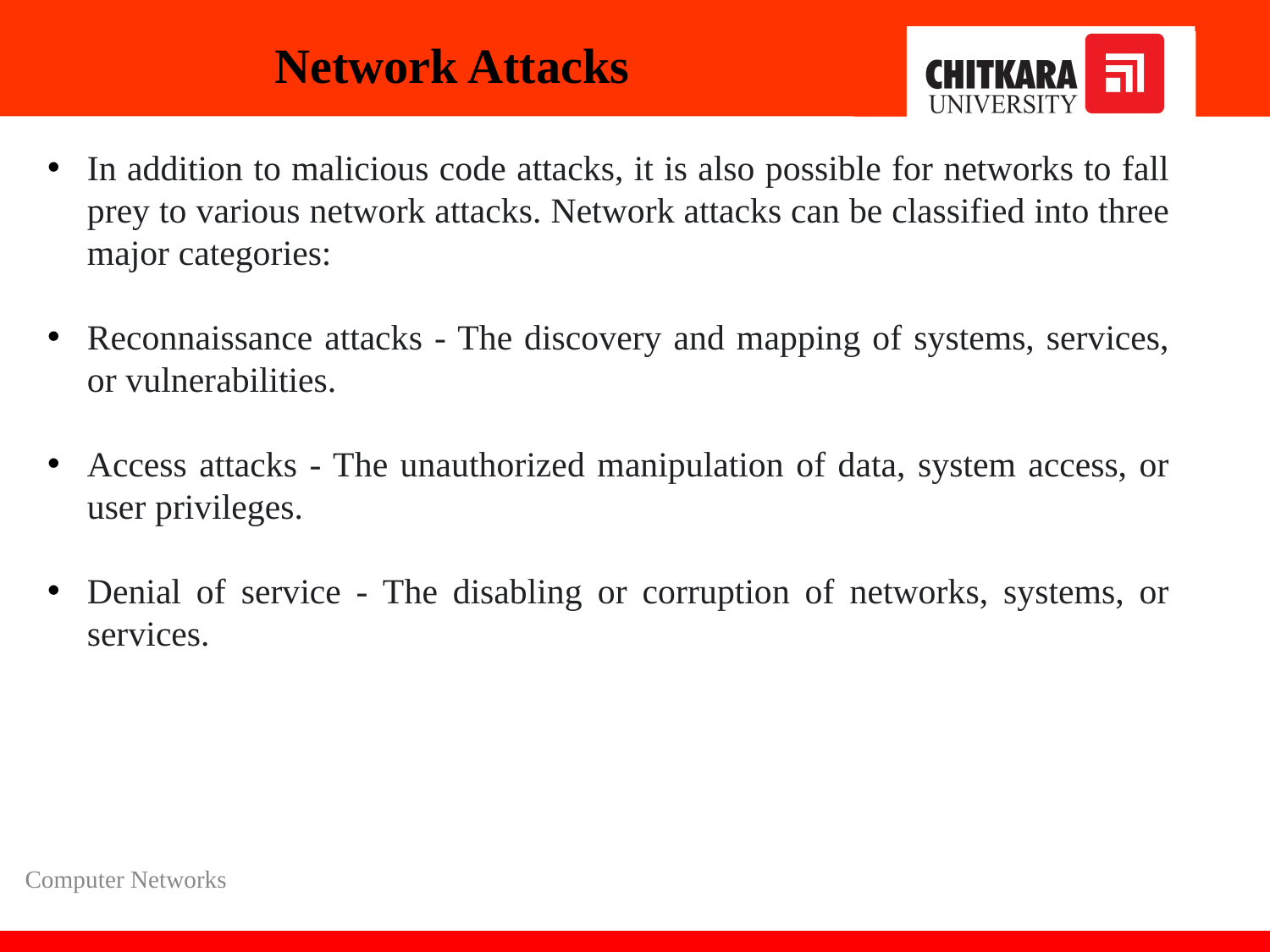

# Network Attacks
In addition to malicious code attacks, it is also possible for networks to fall prey to various network attacks. Network attacks can be classified into three major categories:

Reconnaissance attacks - The discovery and mapping of systems, services, or vulnerabilities.

Access attacks - The unauthorized manipulation of data, system access, or user privileges.

Denial of service - The disabling or corruption of networks, systems, or services.

Computer Networks